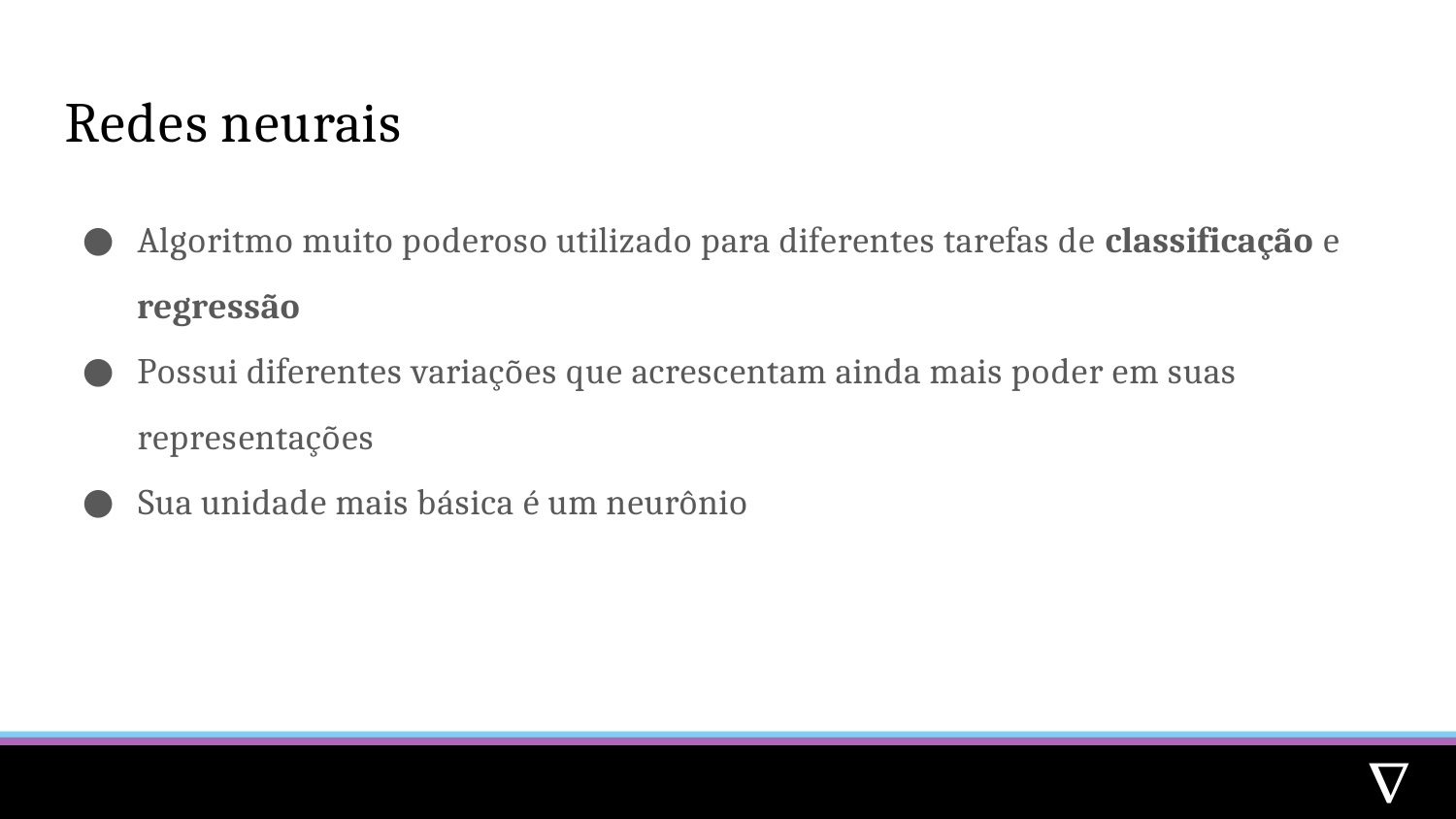

# Redes neurais
Algoritmo muito poderoso utilizado para diferentes tarefas de classificação e regressão
Possui diferentes variações que acrescentam ainda mais poder em suas representações
Sua unidade mais básica é um neurônio